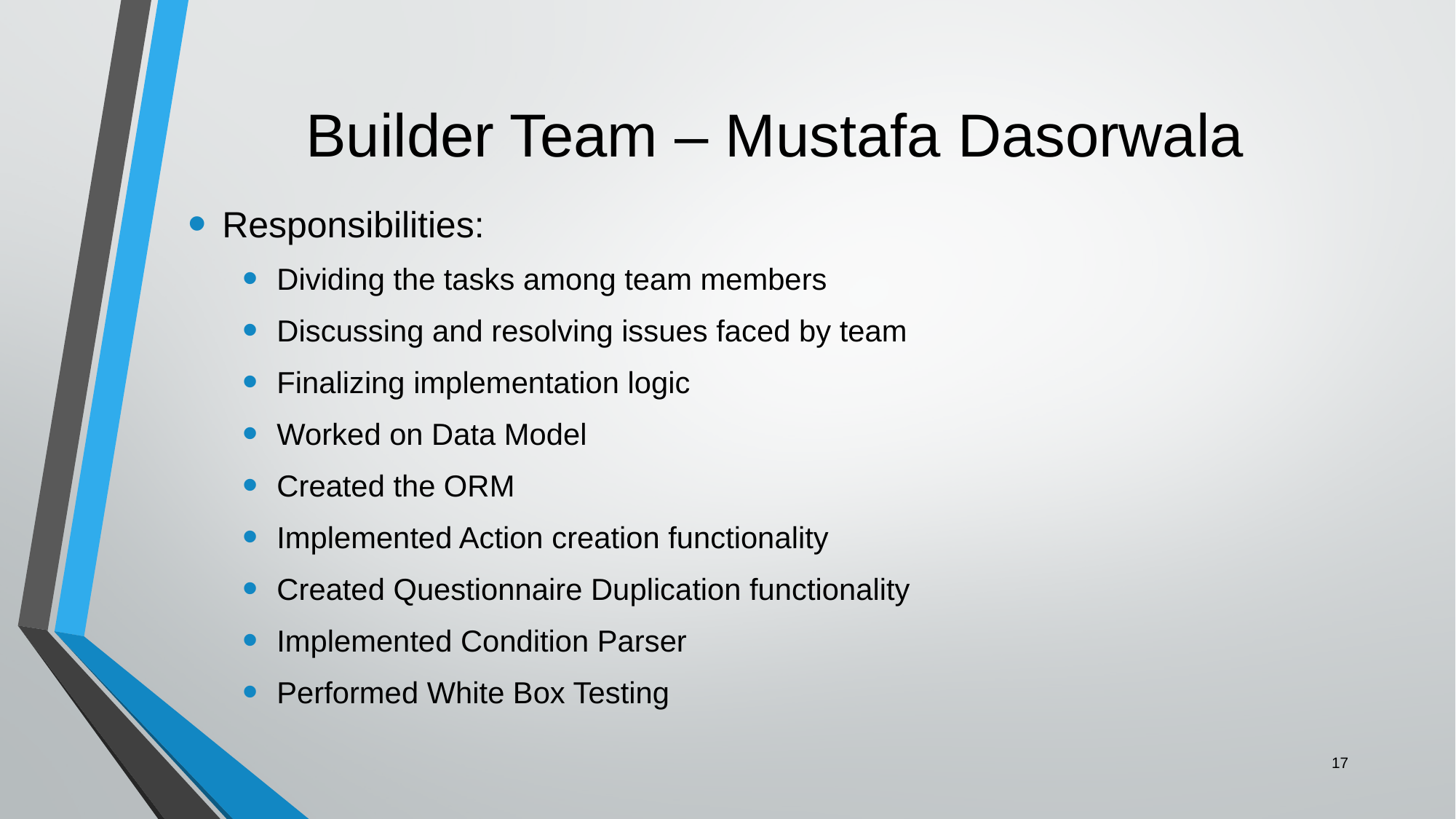

# Builder Team – Mustafa Dasorwala
Responsibilities:
Dividing the tasks among team members
Discussing and resolving issues faced by team
Finalizing implementation logic
Worked on Data Model
Created the ORM
Implemented Action creation functionality
Created Questionnaire Duplication functionality
Implemented Condition Parser
Performed White Box Testing
17